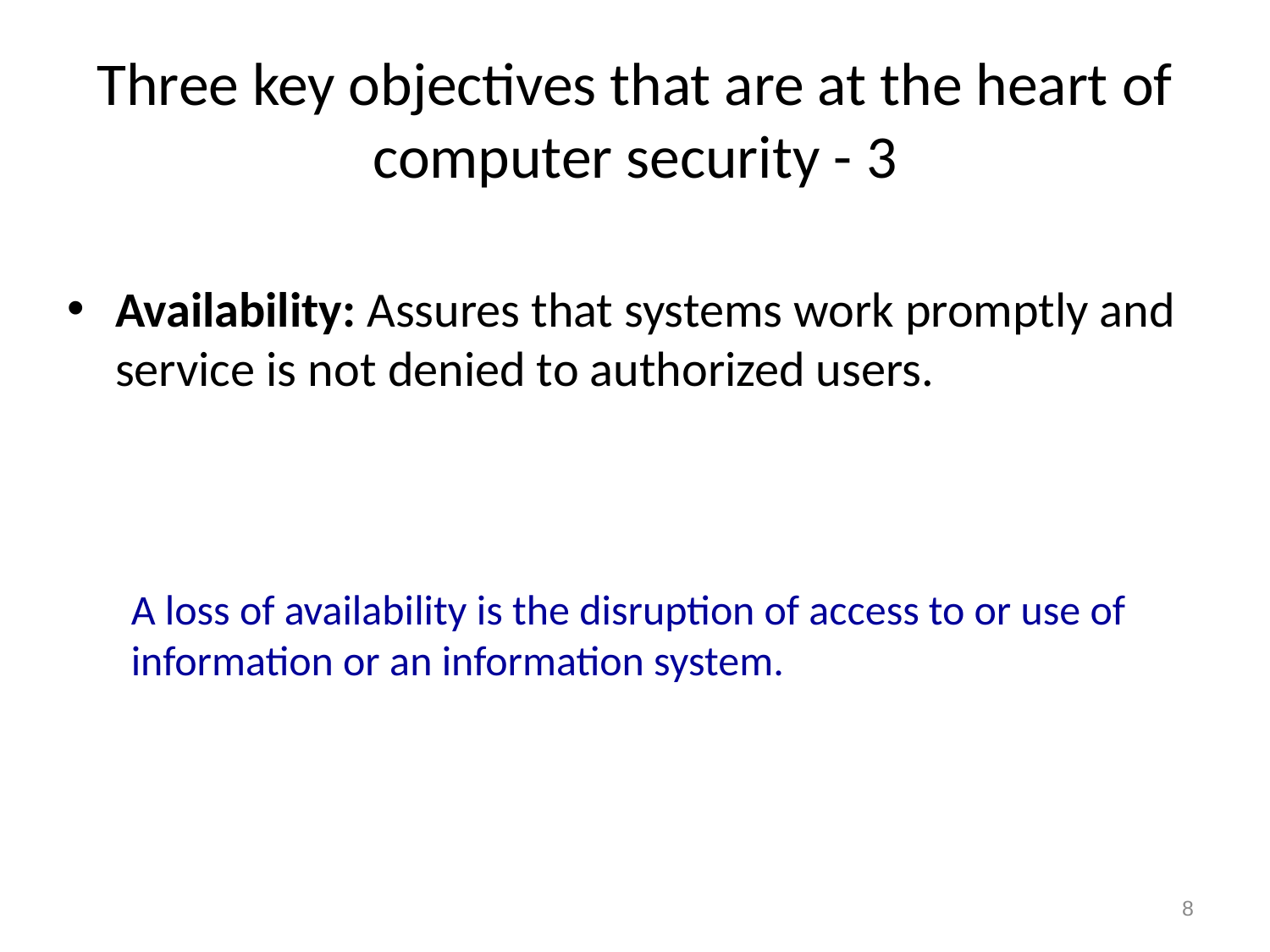

# Three key objectives that are at the heart of computer security - 3
Availability: Assures that systems work promptly and service is not denied to authorized users.

A loss of availability is the disruption of access to or use of information or an information system.
8